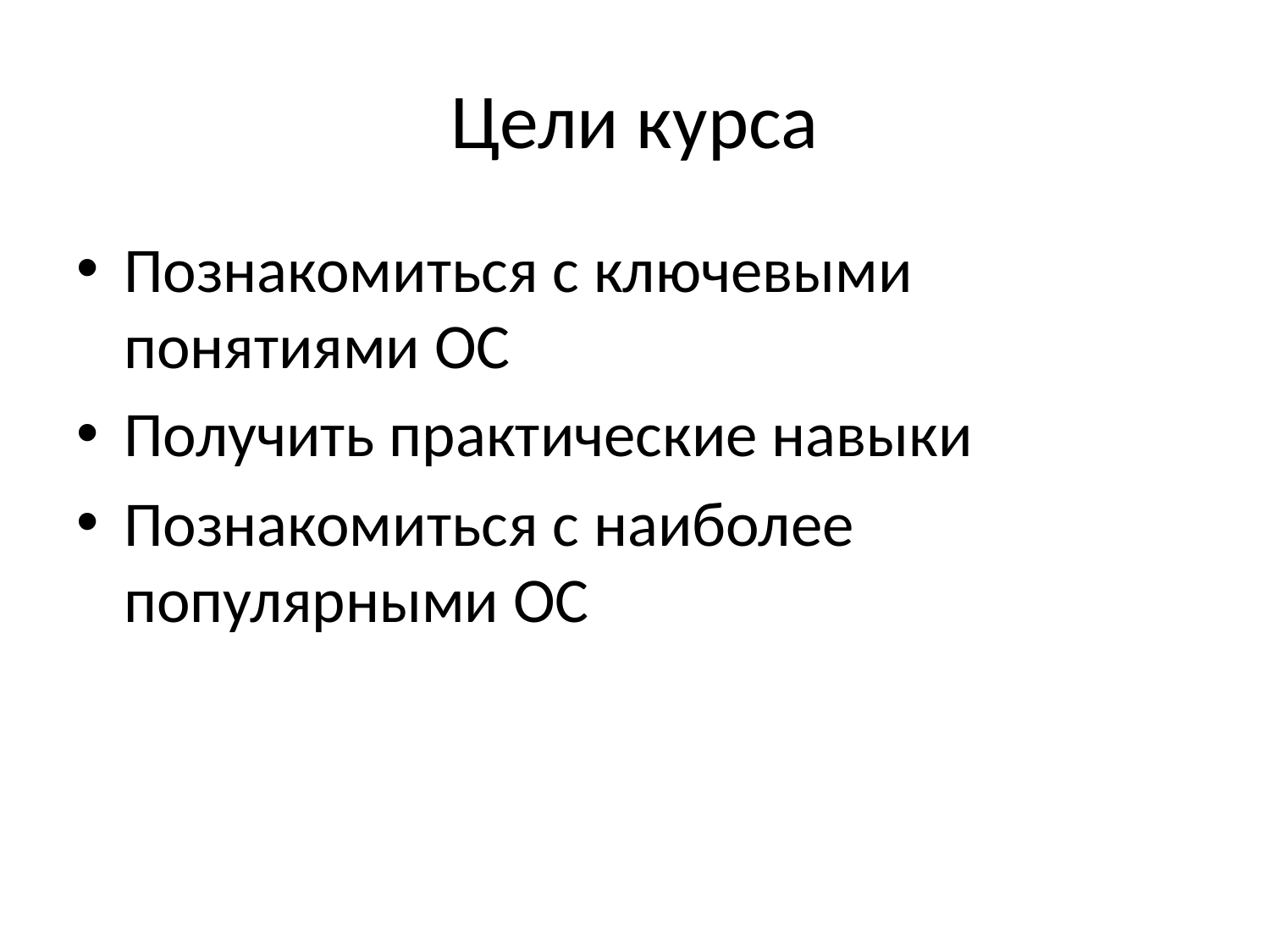

# Цели курса
Познакомиться с ключевыми понятиями ОС
Получить практические навыки
Познакомиться с наиболее популярными ОС